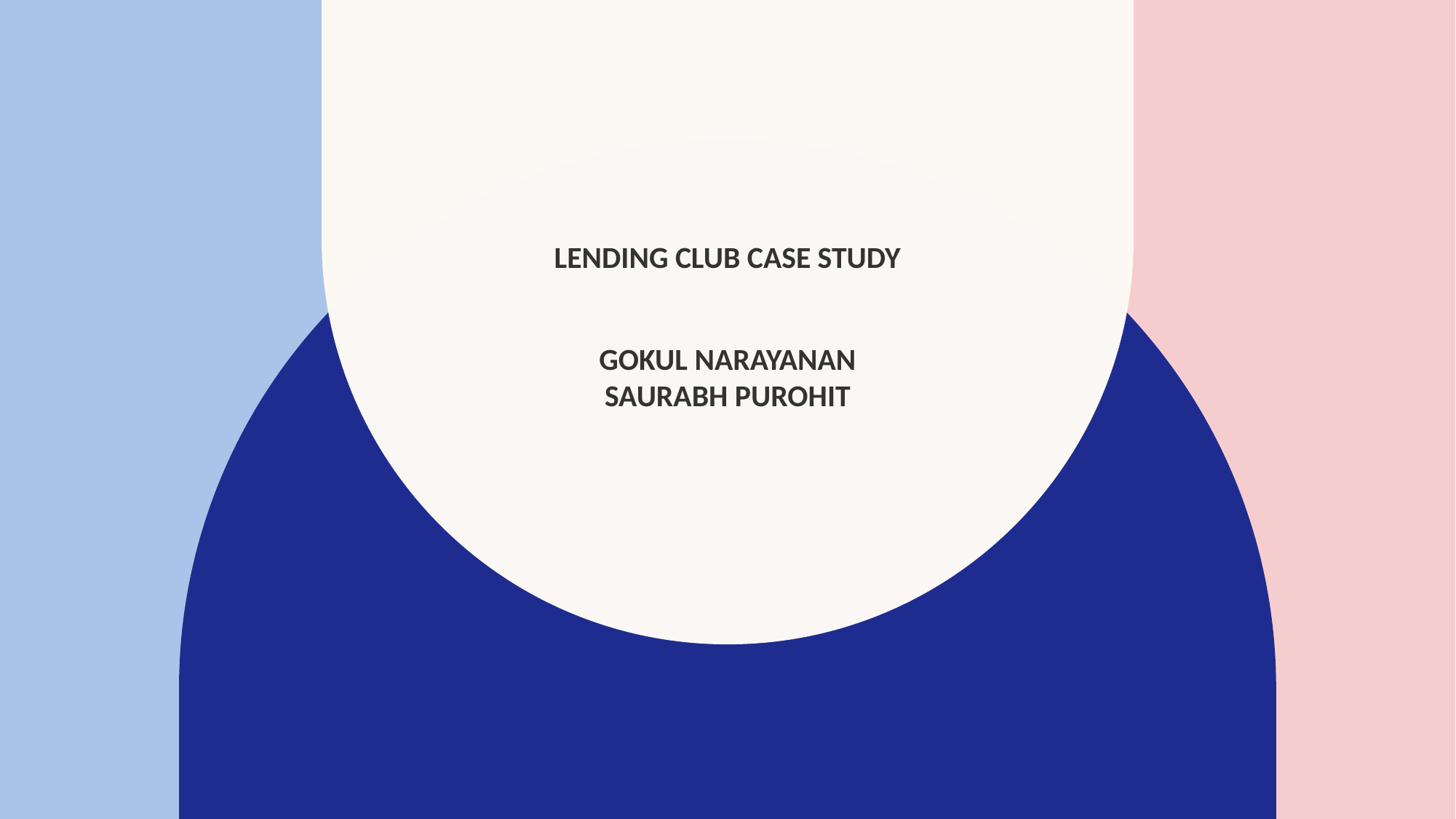

# LENDING CLUB CASE STUDY GOKUL NARAYANAN SAURABH PUROHIT